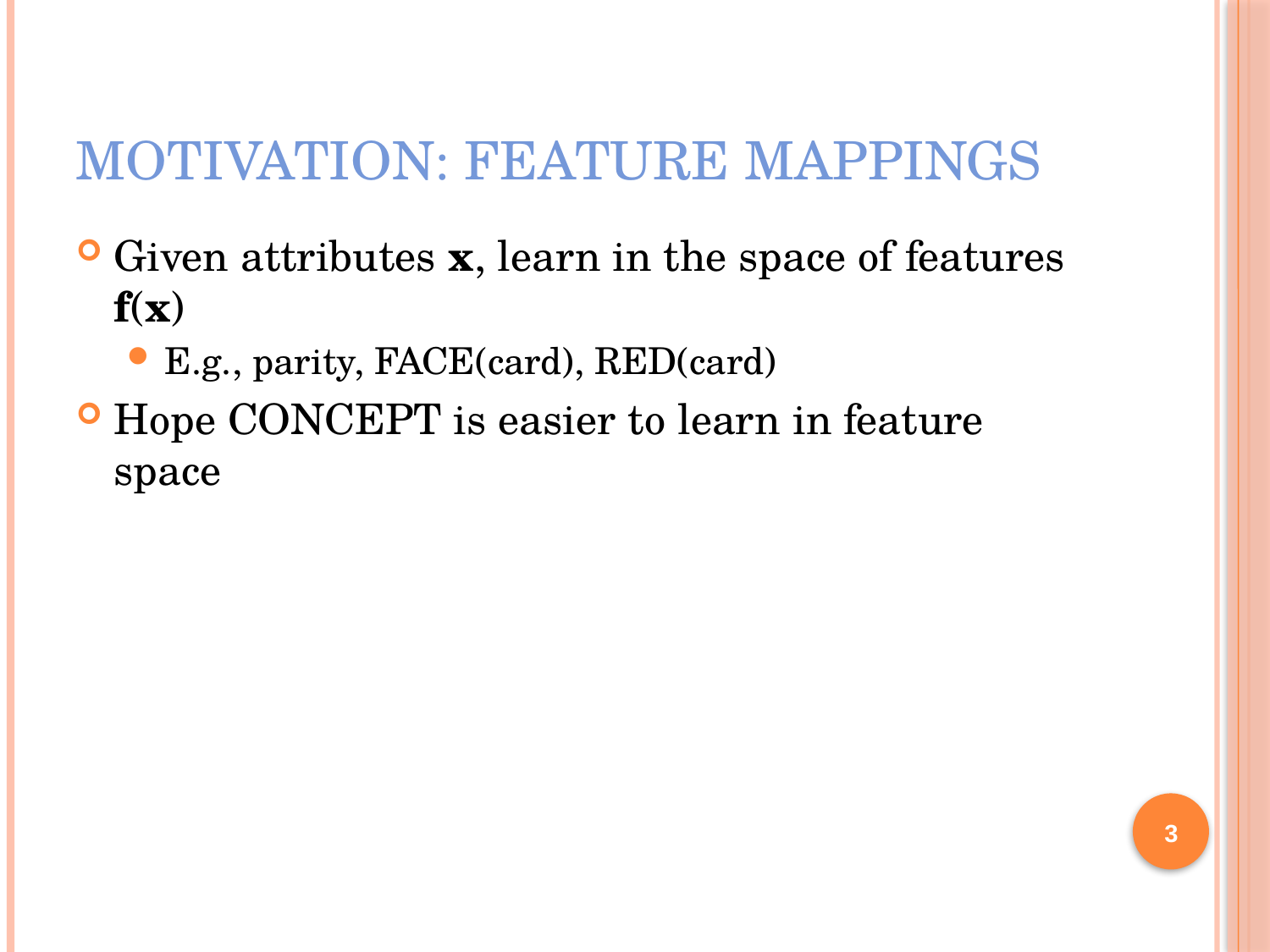

# Motivation: Feature Mappings
Given attributes x, learn in the space of features f(x)
E.g., parity, FACE(card), RED(card)
Hope CONCEPT is easier to learn in feature space

3